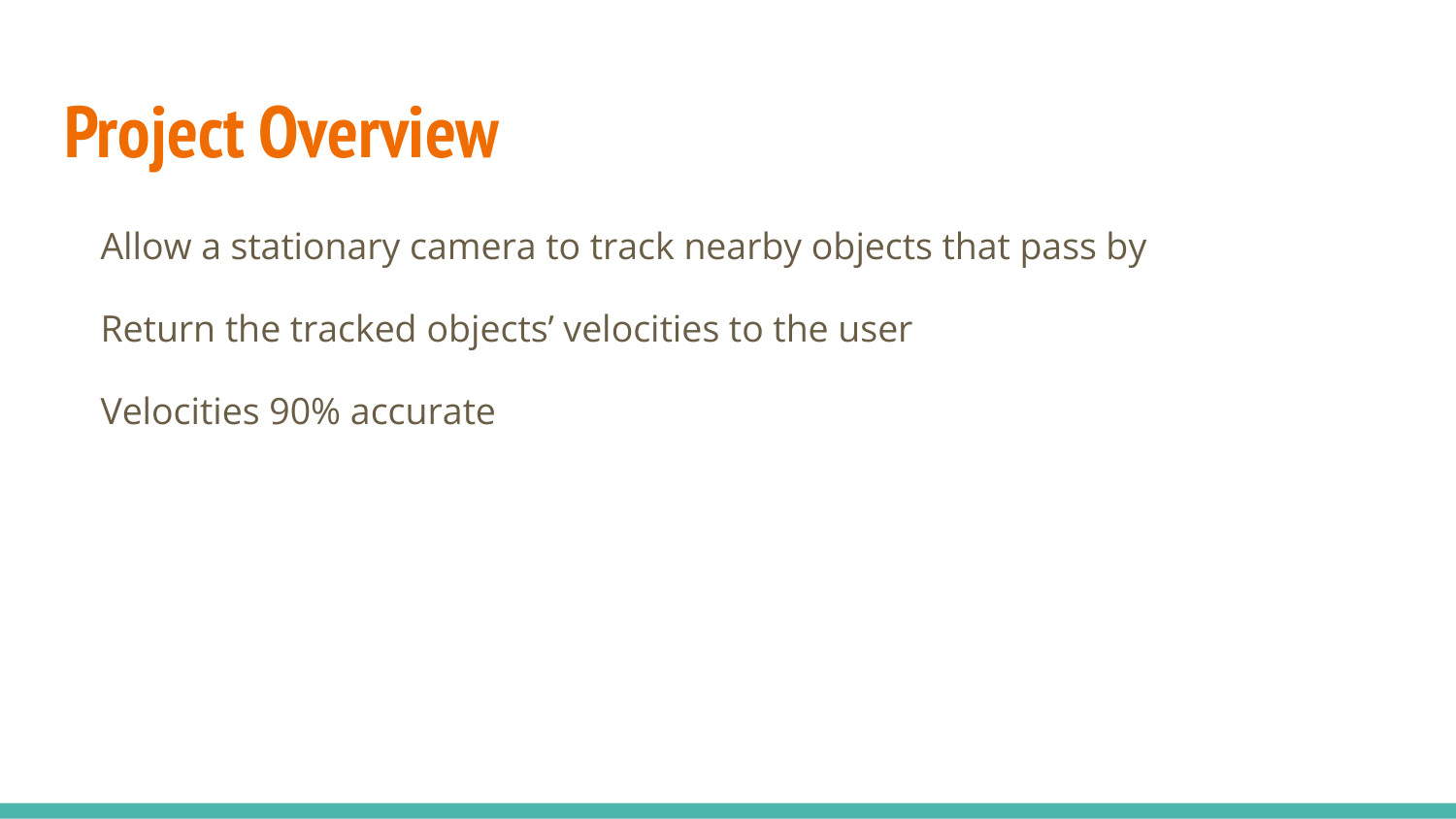

# Project Overview
Allow a stationary camera to track nearby objects that pass by
Return the tracked objects’ velocities to the user
Velocities 90% accurate